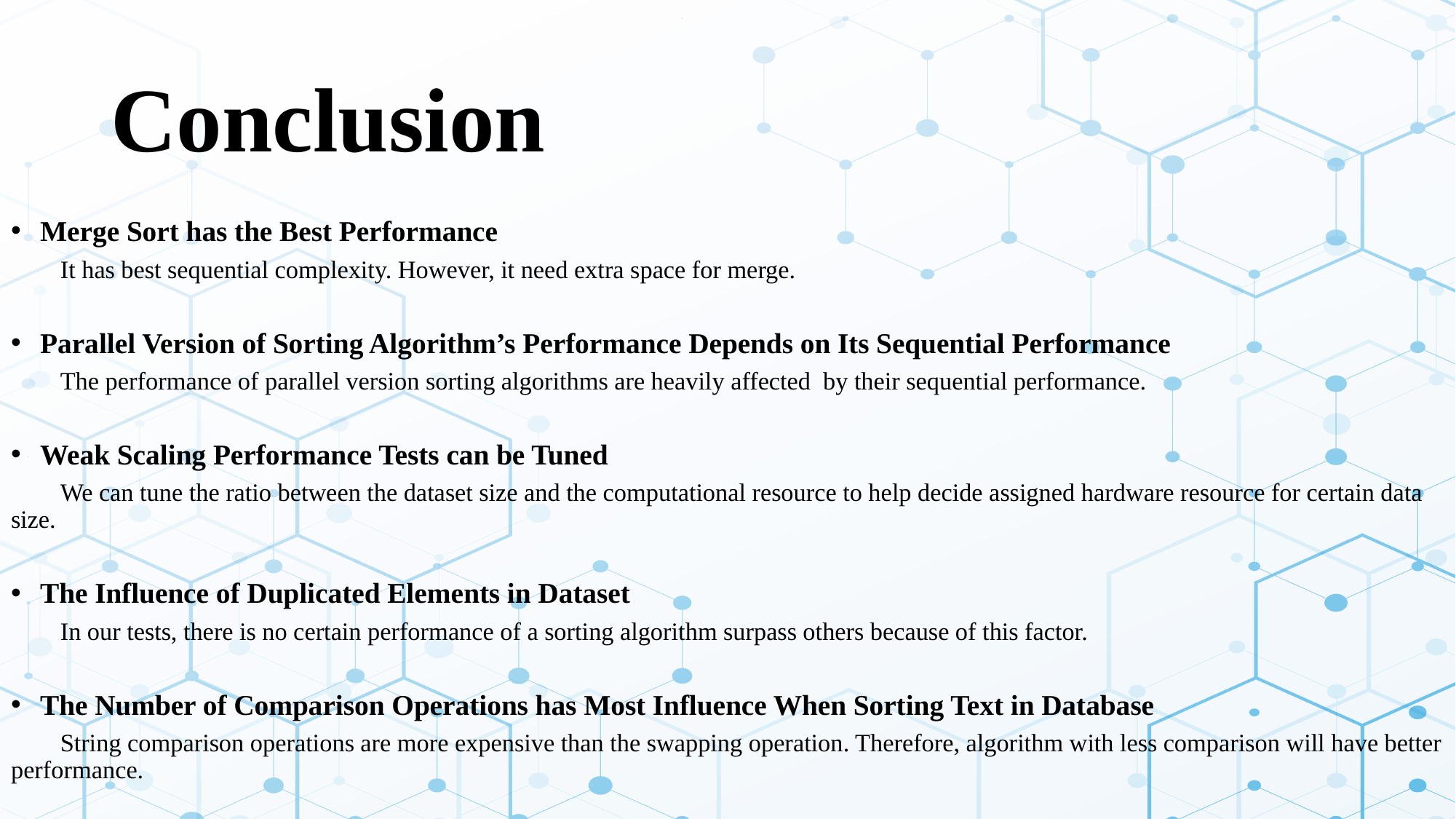

# Conclusion
Merge Sort has the Best Performance
        It has best sequential complexity. However, it need extra space for merge.

Parallel Version of Sorting Algorithm’s Performance Depends on Its Sequential Performance
        The performance of parallel version sorting algorithms are heavily affected  by their sequential performance.

Weak Scaling Performance Tests can be Tuned
        We can tune the ratio between the dataset size and the computational resource to help decide assigned hardware resource for certain data size.

The Influence of Duplicated Elements in Dataset
        In our tests, there is no certain performance of a sorting algorithm surpass others because of this factor.

The Number of Comparison Operations has Most Influence When Sorting Text in Database
        String comparison operations are more expensive than the swapping operation. Therefore, algorithm with less comparison will have better performance.